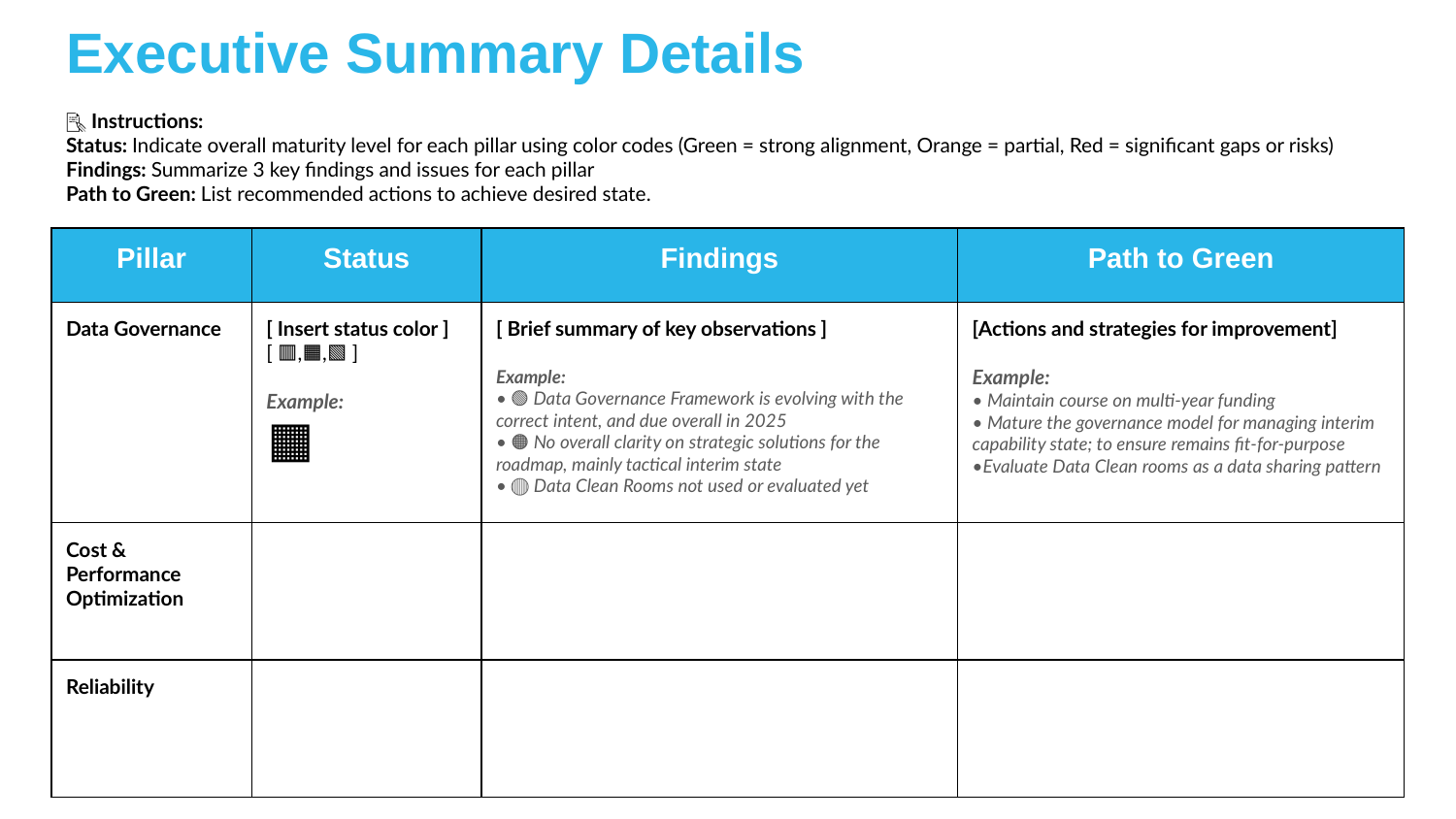

Executive Summary Details

📝 Instructions:
Status: Indicate overall maturity level for each pillar using color codes (Green = strong alignment, Orange = partial, Red = significant gaps or risks)
Findings: Summarize 3 key findings and issues for each pillar
Path to Green: List recommended actions to achieve desired state.
| Pillar | Status | Findings | Path to Green |
| --- | --- | --- | --- |
| Data Governance | [ Insert status color ] [ 🟥,🟧,🟩 ] Example: 🟧 | [ Brief summary of key observations ] Example: • 🟢 Data Governance Framework is evolving with the correct intent, and due overall in 2025 • 🟠 No overall clarity on strategic solutions for the roadmap, mainly tactical interim state • 🔴 Data Clean Rooms not used or evaluated yet | [Actions and strategies for improvement] Example: • Maintain course on multi-year funding • Mature the governance model for managing interim capability state; to ensure remains fit-for-purpose •Evaluate Data Clean rooms as a data sharing pattern |
| Cost & Performance Optimization |  |  |  |
| Reliability |  |  |  |